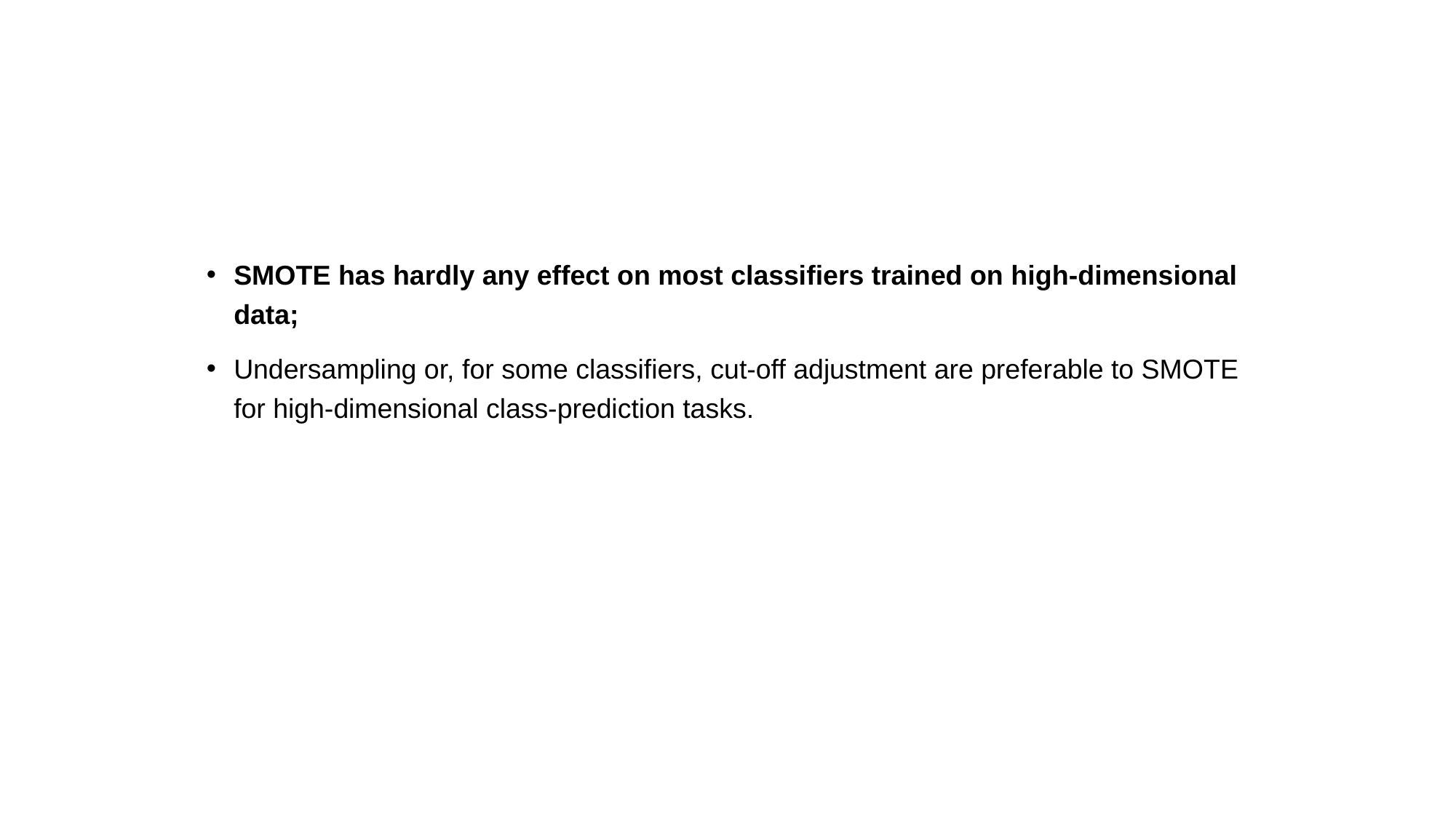

#
SMOTE has hardly any effect on most classifiers trained on high-dimensional data;
Undersampling or, for some classifiers, cut-off adjustment are preferable to SMOTE for high-dimensional class-prediction tasks.